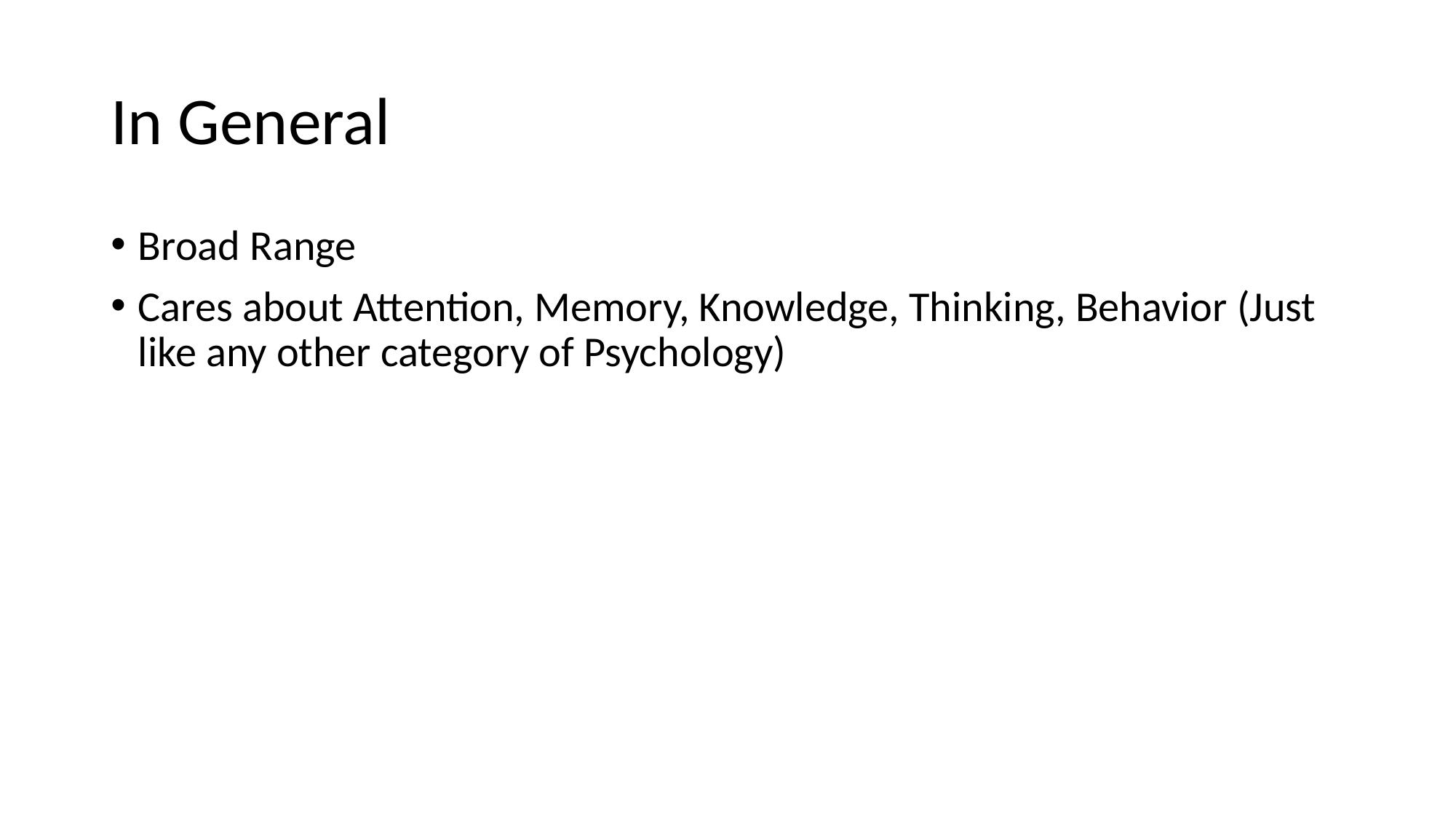

# In General
Broad Range
Cares about Attention, Memory, Knowledge, Thinking, Behavior (Just like any other category of Psychology)